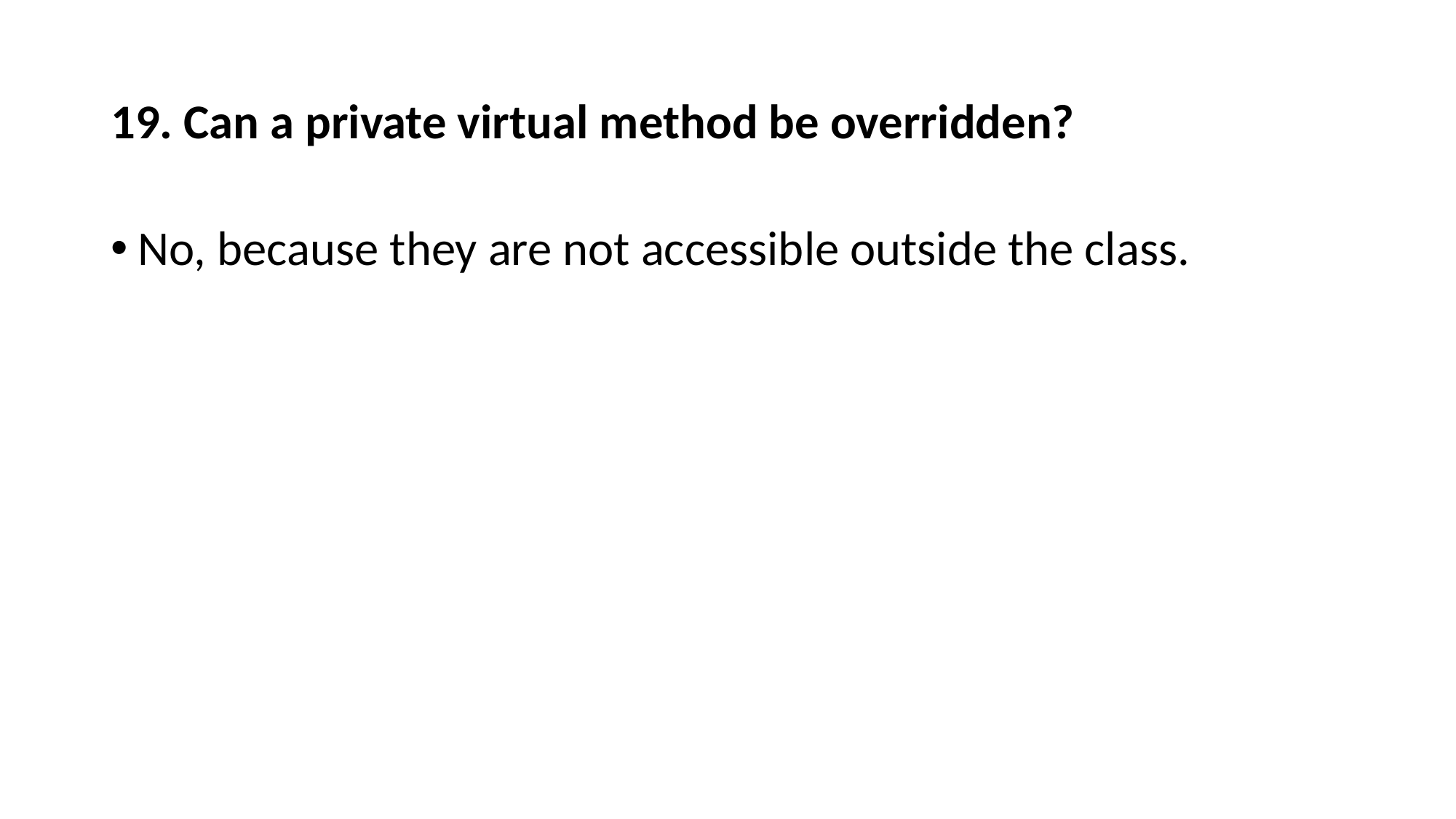

# 19. Can a private virtual method be overridden?
No, because they are not accessible outside the class.